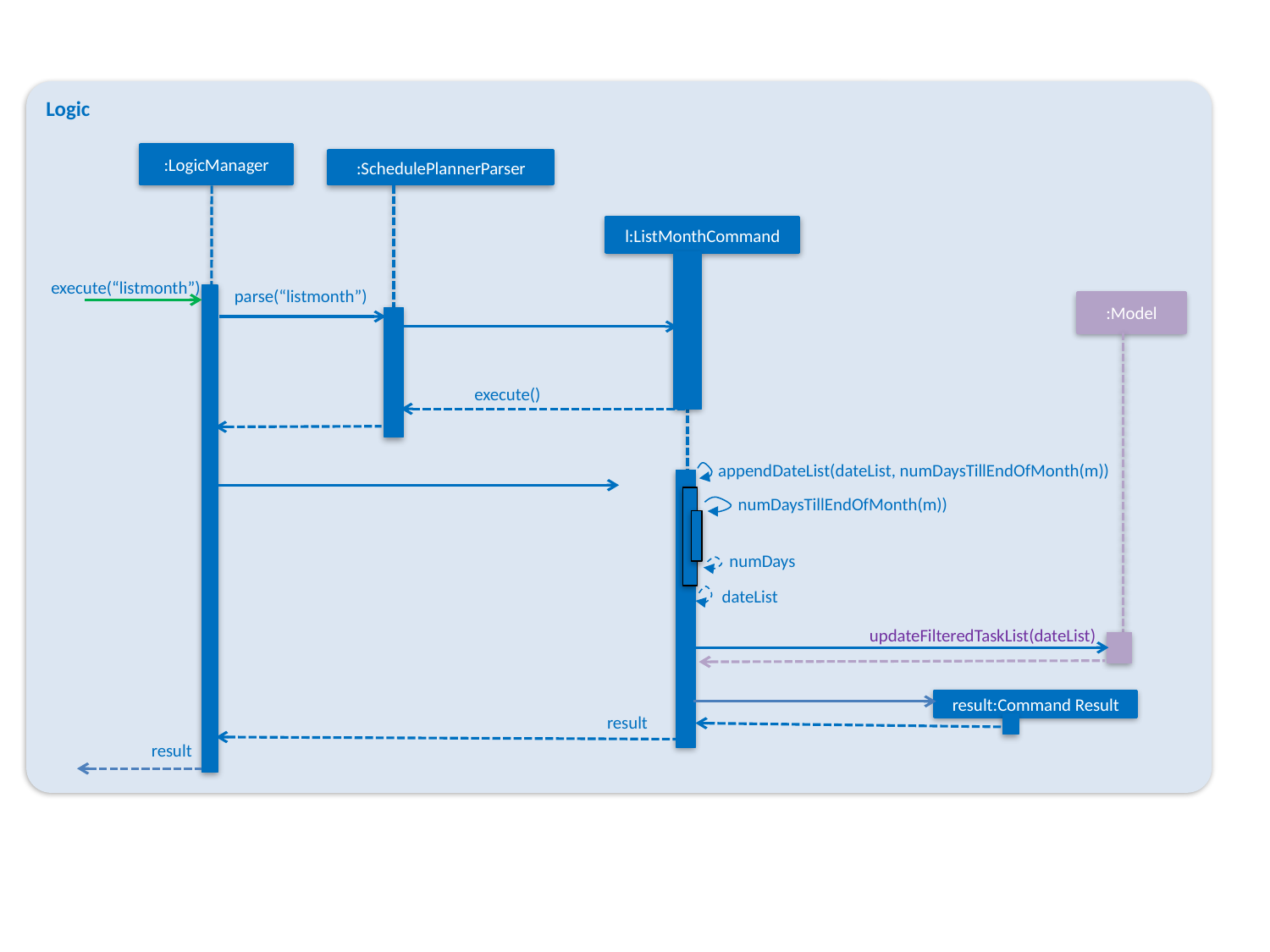

Logic
:LogicManager
:SchedulePlannerParser
l:ListMonthCommand

execute(“listmonth”)
parse(“listmonth”)

:Model

execute()
appendDateList(dateList, numDaysTillEndOfMonth(m))

numDaysTillEndOfMonth(m))

numDays

dateList

updateFilteredTaskList(dateList)

result:Command Result
result

result